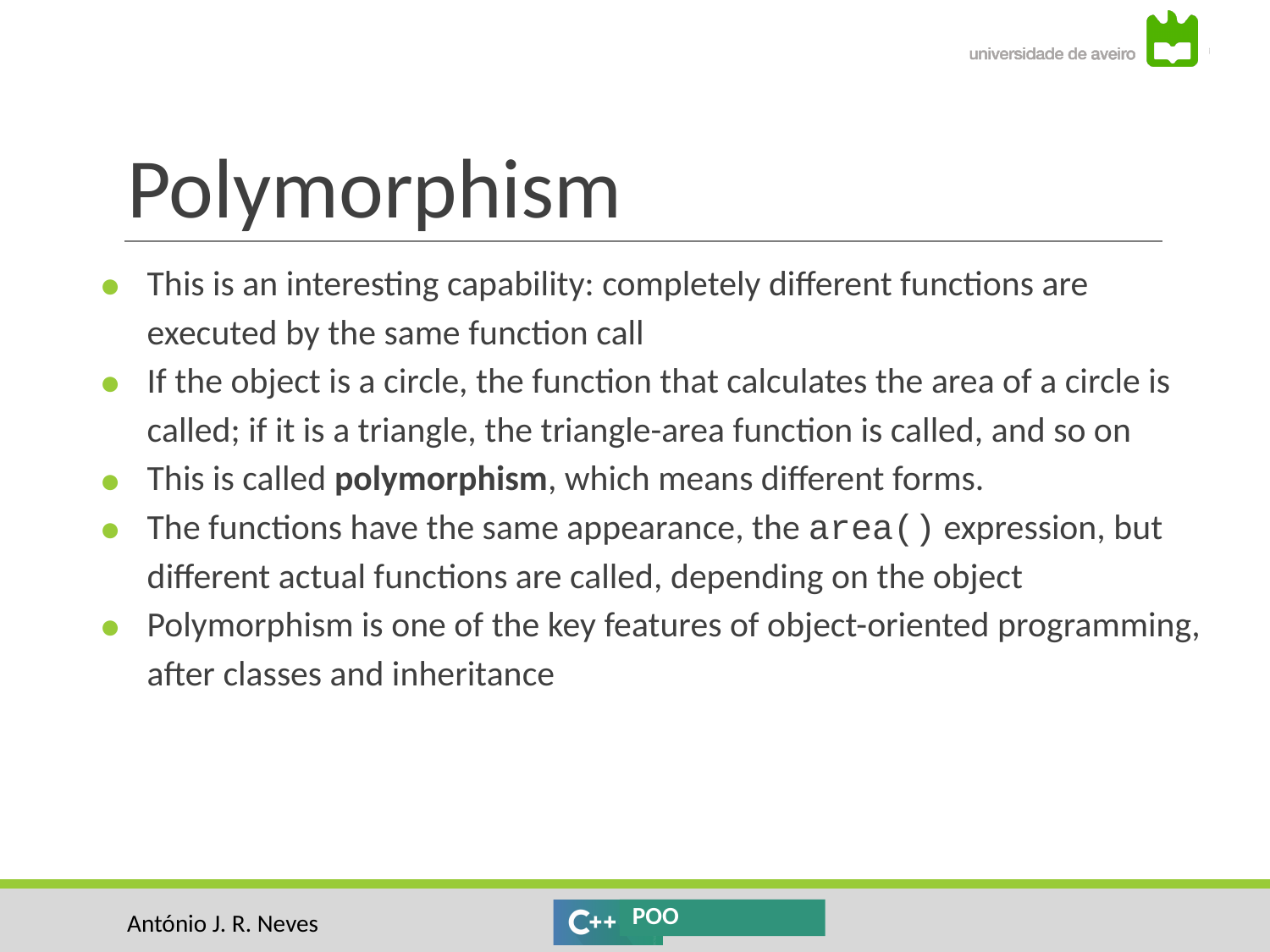

# Polymorphism
This is an interesting capability: completely different functions are executed by the same function call
If the object is a circle, the function that calculates the area of a circle is called; if it is a triangle, the triangle-area function is called, and so on
This is called polymorphism, which means different forms.
The functions have the same appearance, the area() expression, but different actual functions are called, depending on the object
Polymorphism is one of the key features of object-oriented programming, after classes and inheritance